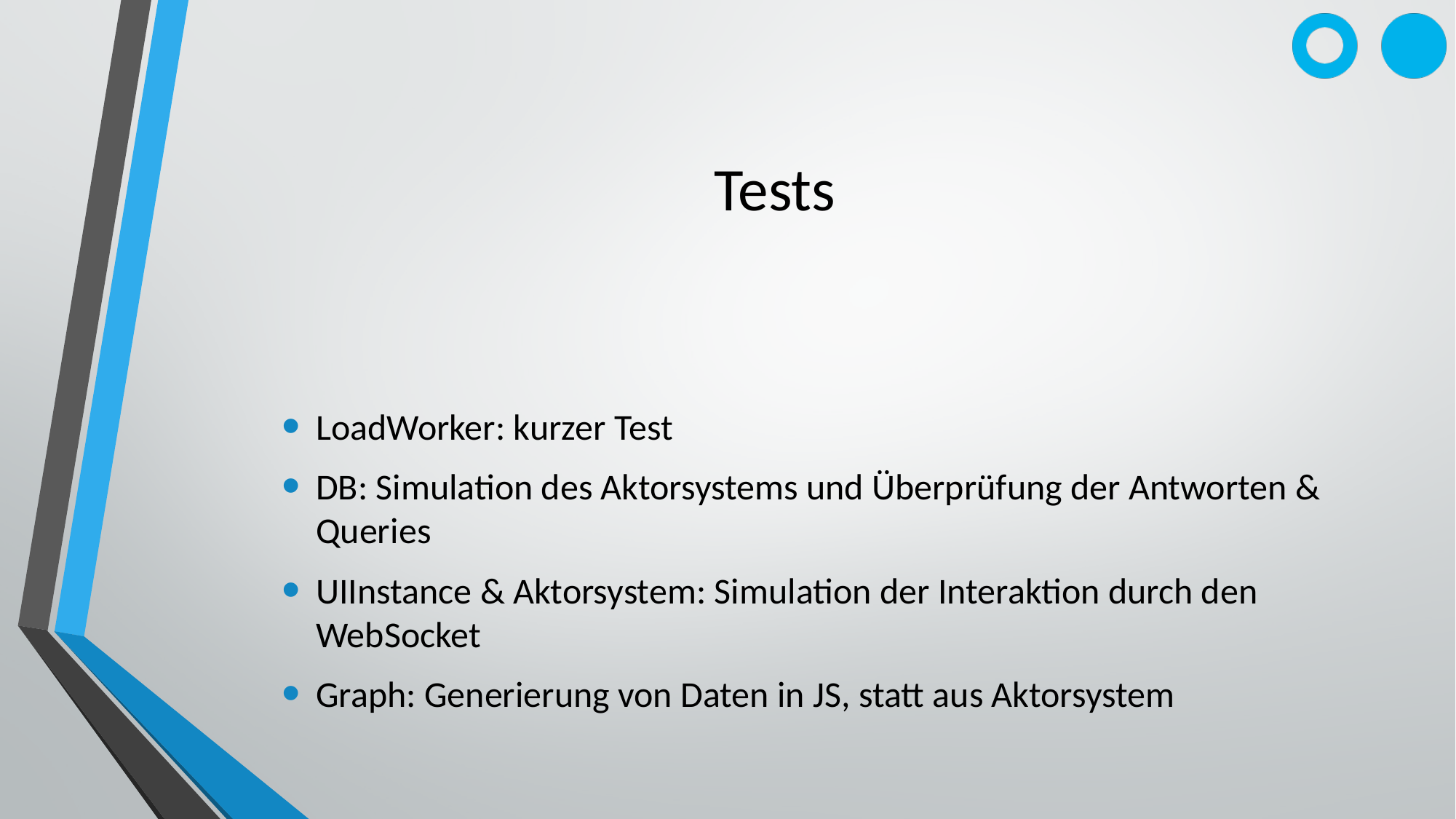

# Tests
LoadWorker: kurzer Test
DB: Simulation des Aktorsystems und Überprüfung der Antworten & Queries
UIInstance & Aktorsystem: Simulation der Interaktion durch den WebSocket
Graph: Generierung von Daten in JS, statt aus Aktorsystem